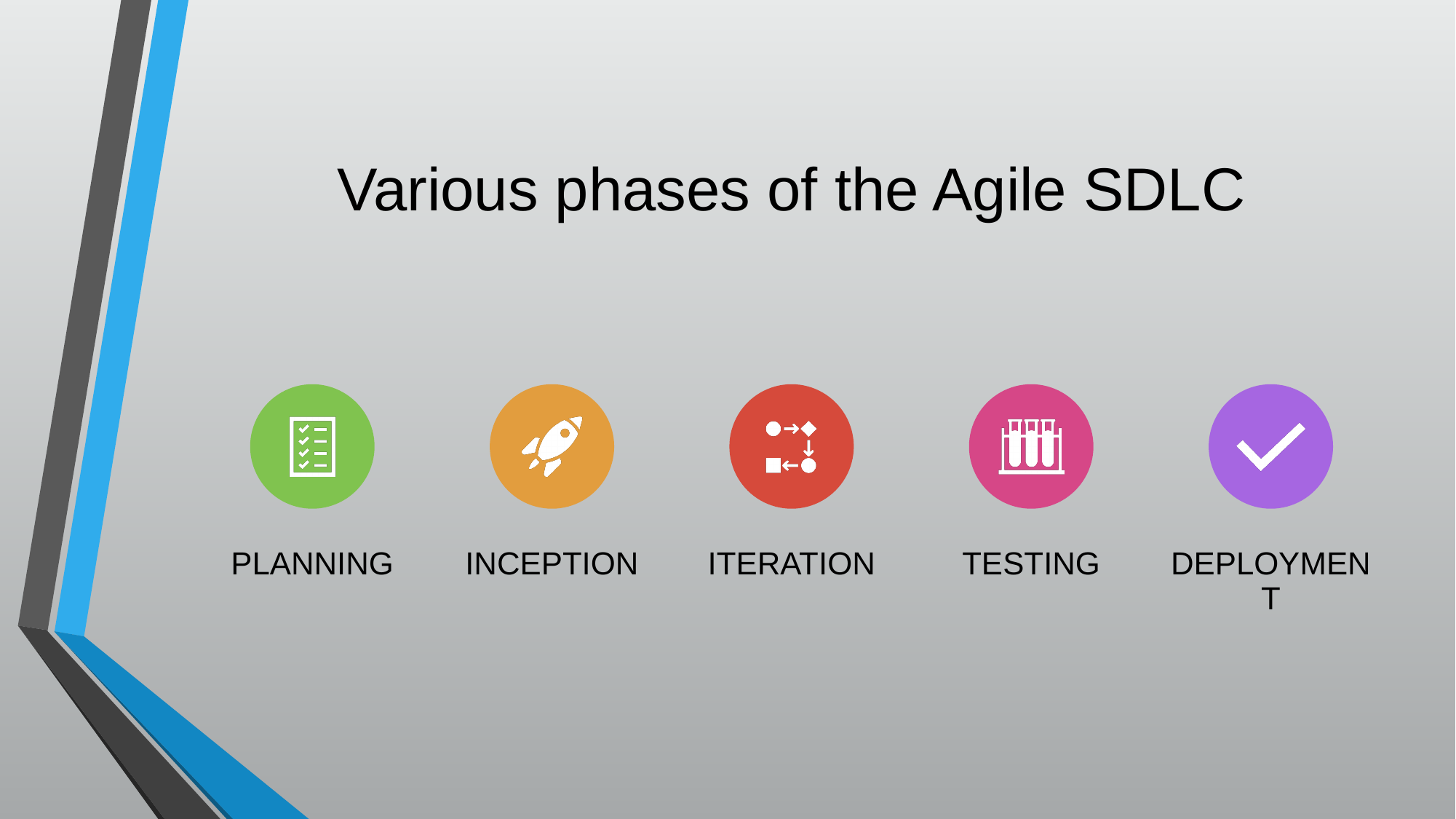

# Various phases of the Agile SDLC
Planning
Inception
Iteration
Testing
Deployment